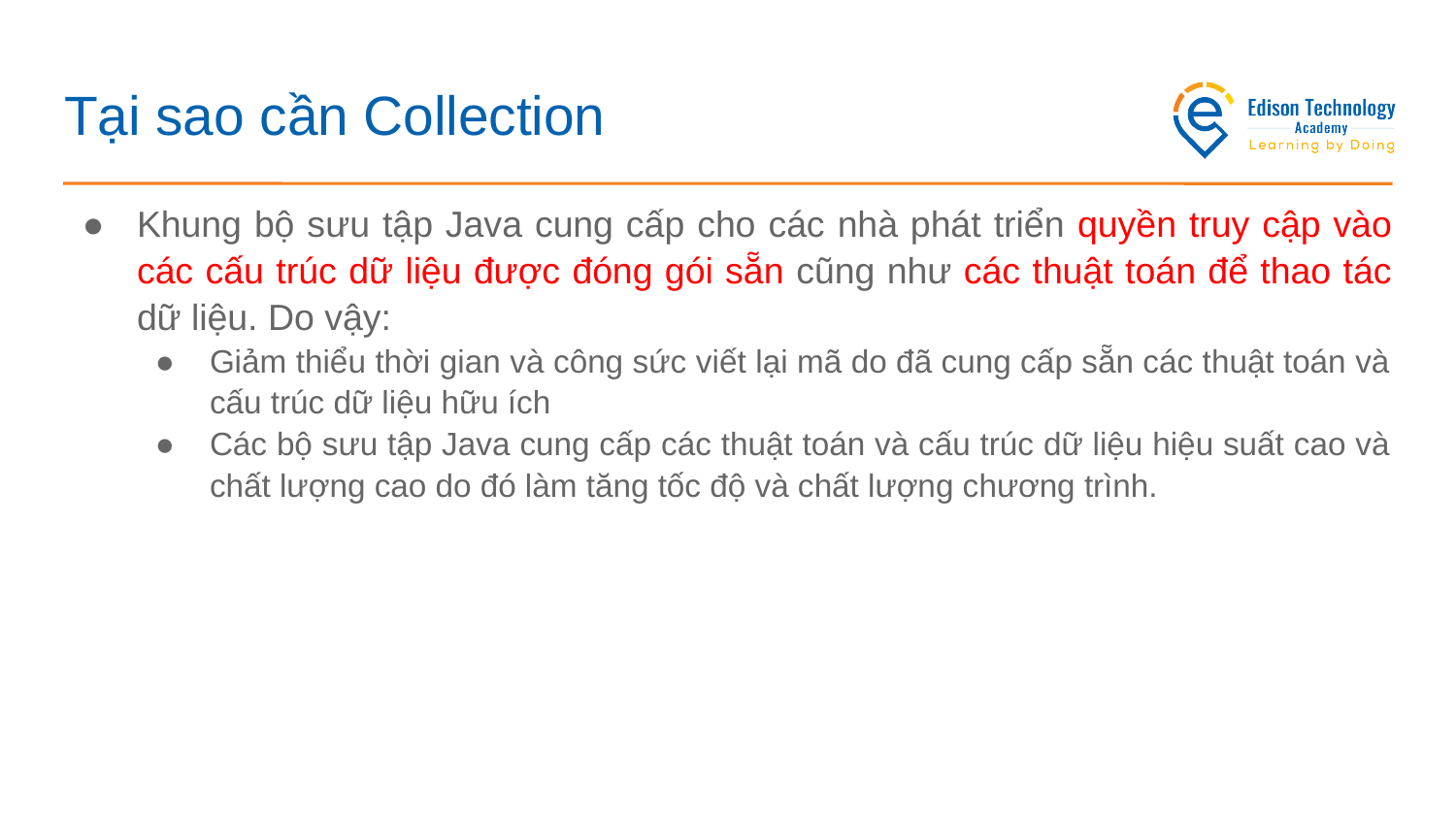

# Tại sao cần Collection
Khung bộ sưu tập Java cung cấp cho các nhà phát triển quyền truy cập vào các cấu trúc dữ liệu được đóng gói sẵn cũng như các thuật toán để thao tác dữ liệu. Do vậy:
Giảm thiểu thời gian và công sức viết lại mã do đã cung cấp sẵn các thuật toán và cấu trúc dữ liệu hữu ích
Các bộ sưu tập Java cung cấp các thuật toán và cấu trúc dữ liệu hiệu suất cao và chất lượng cao do đó làm tăng tốc độ và chất lượng chương trình.